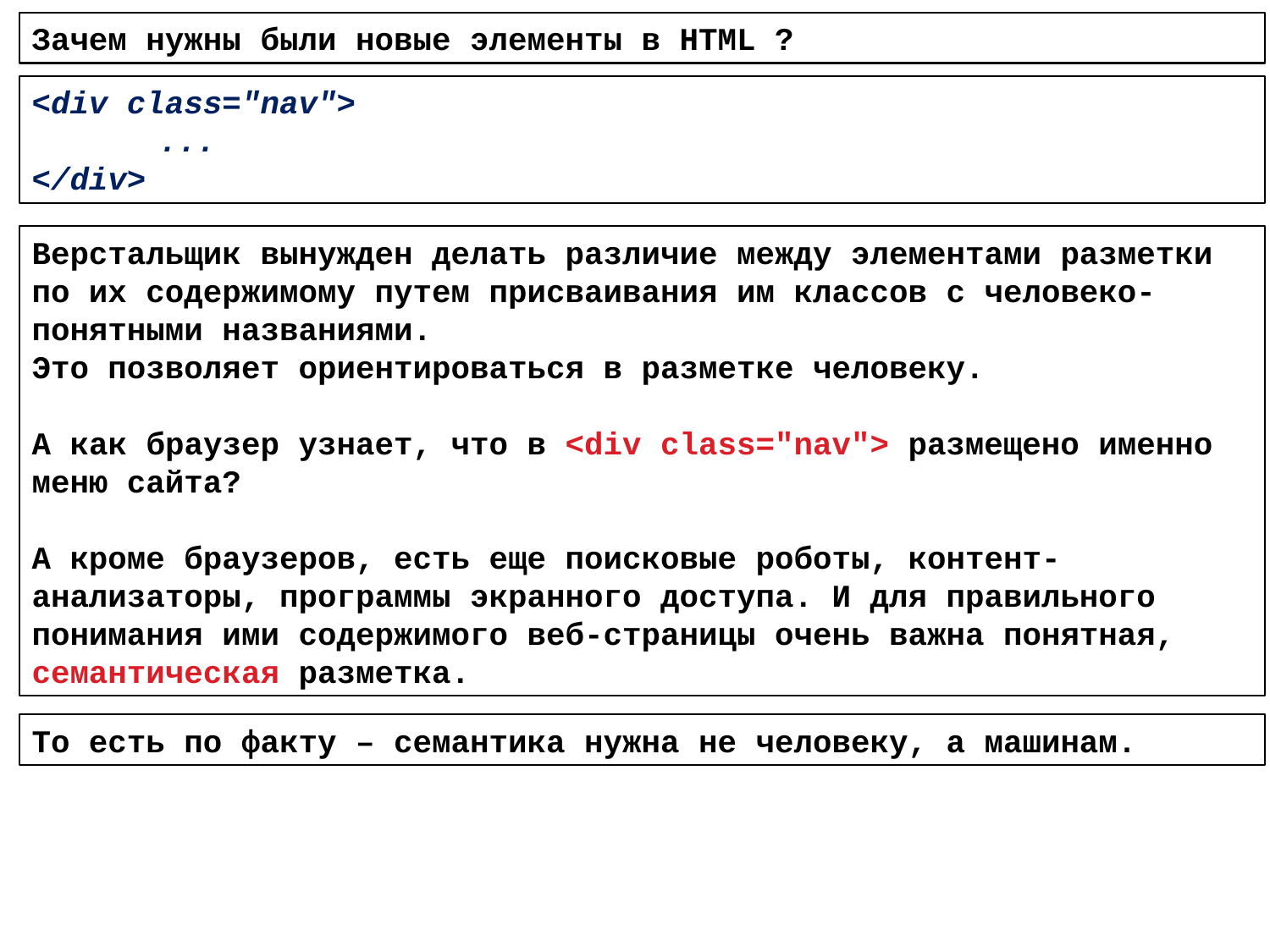

Зачем нужны были новые элементы в HTML ?
<div class="nav">
	...
</div>
Верстальщик вынужден делать различие между элементами разметки
по их содержимому путем присваивания им классов с человеко-понятными названиями.
Это позволяет ориентироваться в разметке человеку.

A как браузер узнает, что в <div class="nav"> размещено именно меню сайта?

А кроме браузеров, есть еще поисковые роботы, контент-анализаторы, программы экранного доступа. И для правильного понимания ими содержимого веб-страницы очень важна понятная, семантическая разметка.
То есть по факту – семантика нужна не человеку, а машинам.